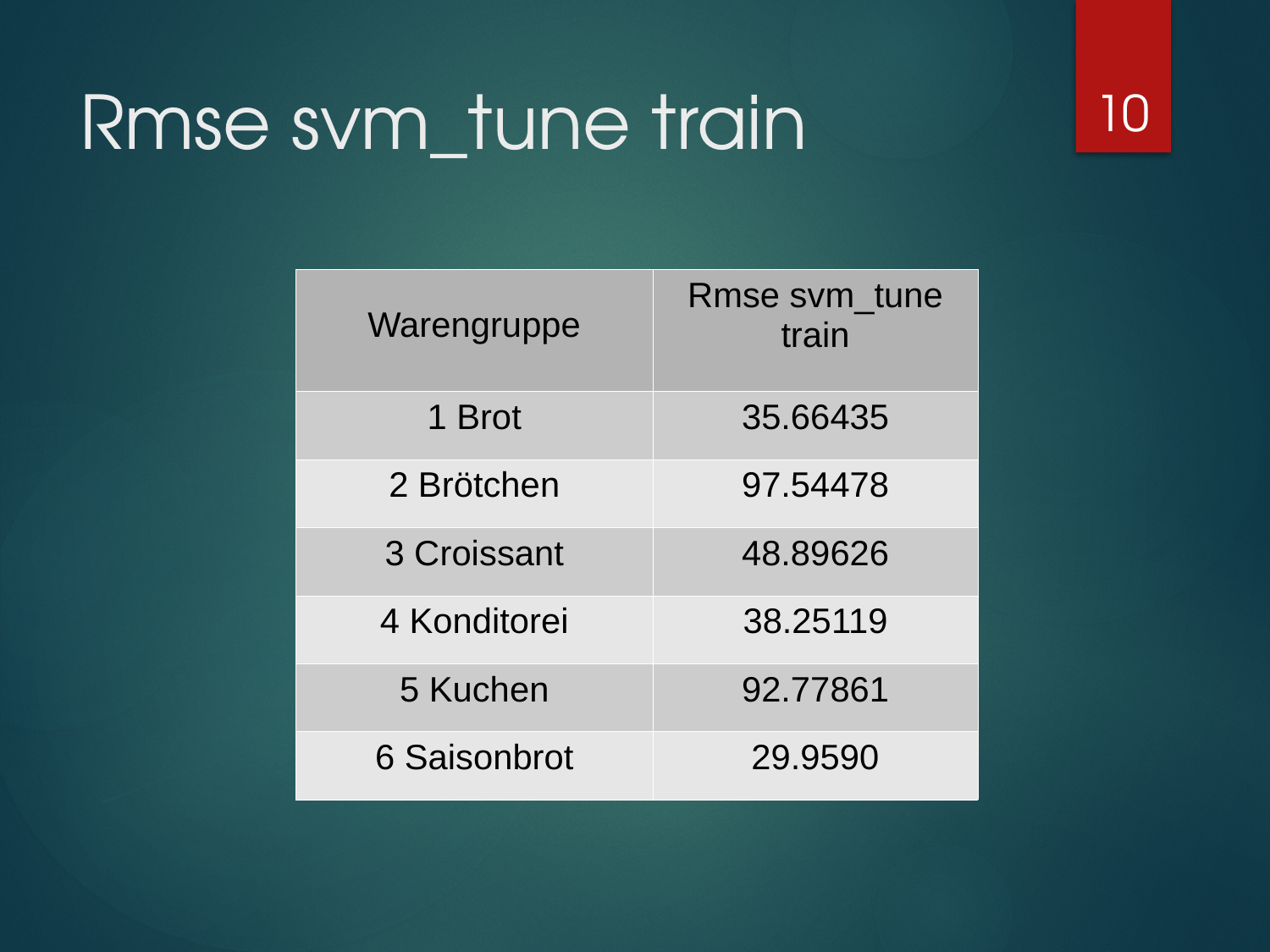

10
Rmse svm_tune train
| Warengruppe | Rmse svm\_tune train |
| --- | --- |
| 1 Brot | 35.66435 |
| 2 Brötchen | 97.54478 |
| 3 Croissant | 48.89626 |
| 4 Konditorei | 38.25119 |
| 5 Kuchen | 92.77861 |
| 6 Saisonbrot | 29.9590 |